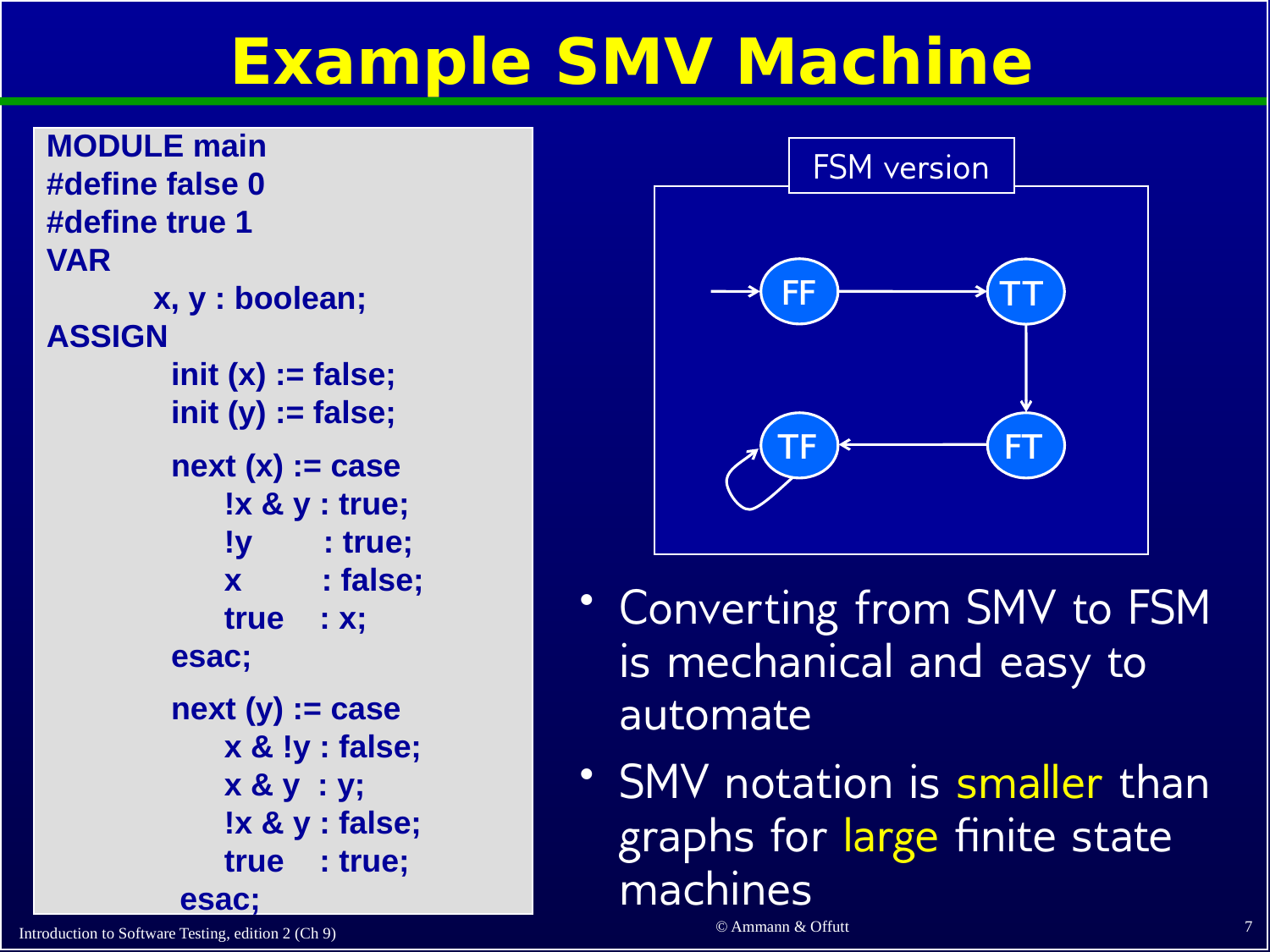

# Example SMV Machine
MODULE main
#define false 0
#define true 1
VAR
            x, y : boolean;
ASSIGN
              init (x) := false;
              init (y) := false;

              next (x) := case
                    !x & y : true;
                    !y        : true;
                    x         : false;
                    true    : x;
              esac;

              next (y) := case
                    x & !y : false;
                    x & y  : y;
                    !x & y : false;
                    true    : true;
               esac;
FSM version

FF

TT

TF

FT

Converting from SMV to FSM is mechanical and easy to automate
SMV notation is smaller than graphs for large finite state machines
7
© Ammann & Offutt
Introduction to Software Testing, edition 2 (Ch 9)